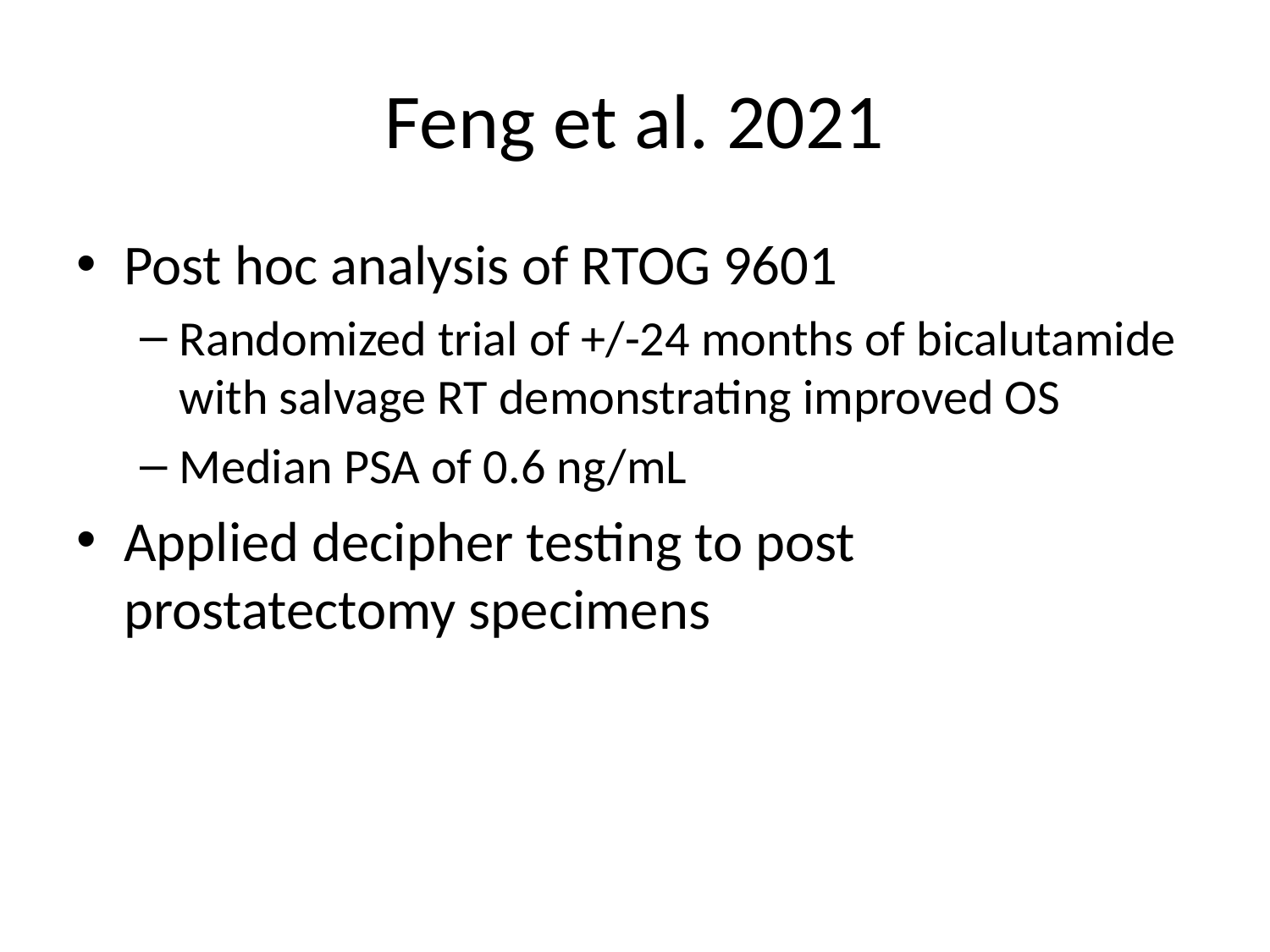

# Feng et al. 2021
Post hoc analysis of RTOG 9601
Randomized trial of +/-24 months of bicalutamide with salvage RT demonstrating improved OS
Median PSA of 0.6 ng/mL
Applied decipher testing to post prostatectomy specimens